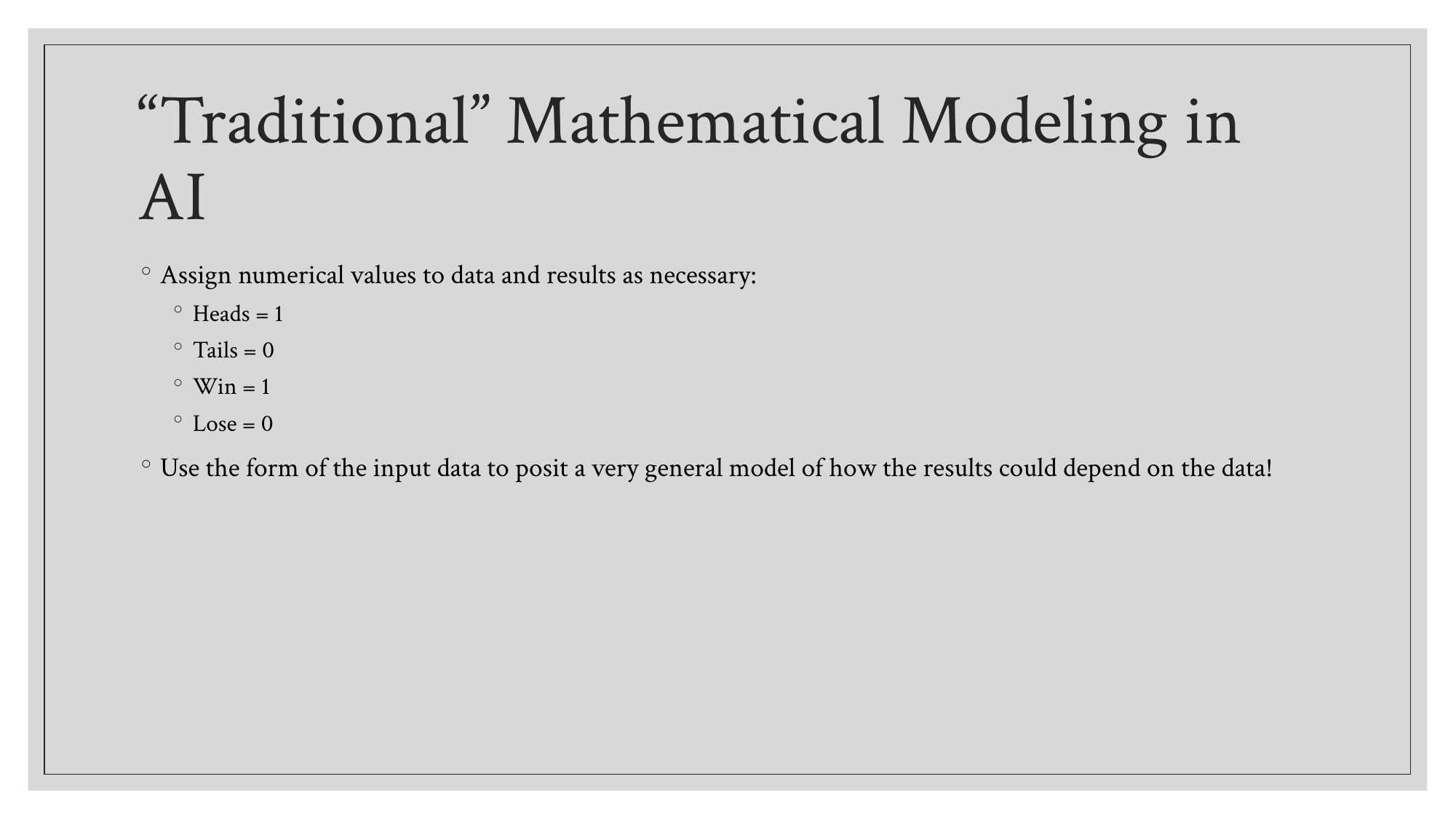

# “Traditional” Mathematical Modeling in AI
Assign numerical values to data and results as necessary:
Heads = 1
Tails = 0
Win = 1
Lose = 0
Use the form of the input data to posit a very general model of how the results could depend on the data!